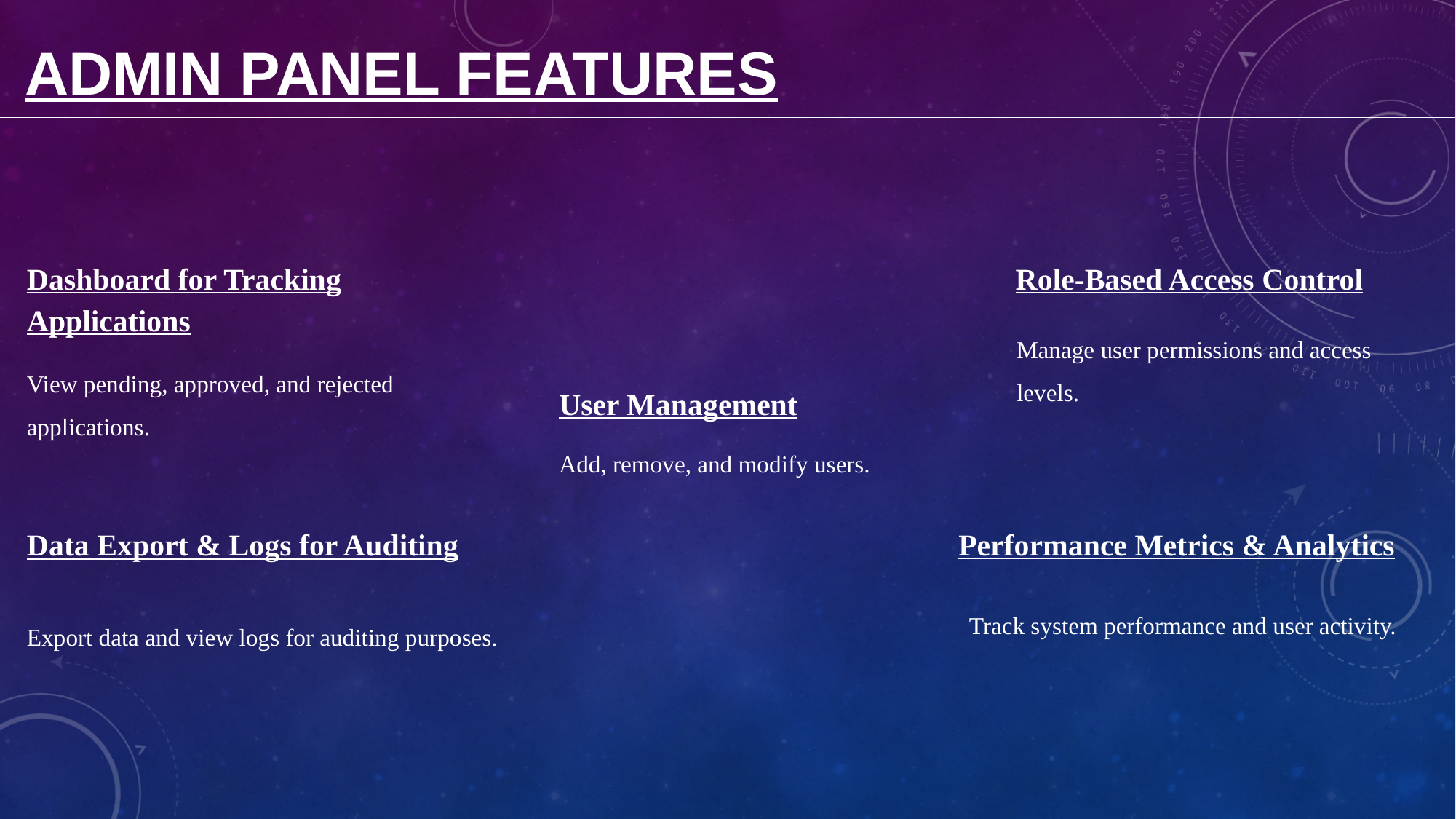

# Admin Panel Features
Dashboard for Tracking Applications
Role-Based Access Control
Manage user permissions and access levels.
View pending, approved, and rejected applications.
User Management
Add, remove, and modify users.
Performance Metrics & Analytics
Data Export & Logs for Auditing
Track system performance and user activity.
Export data and view logs for auditing purposes.